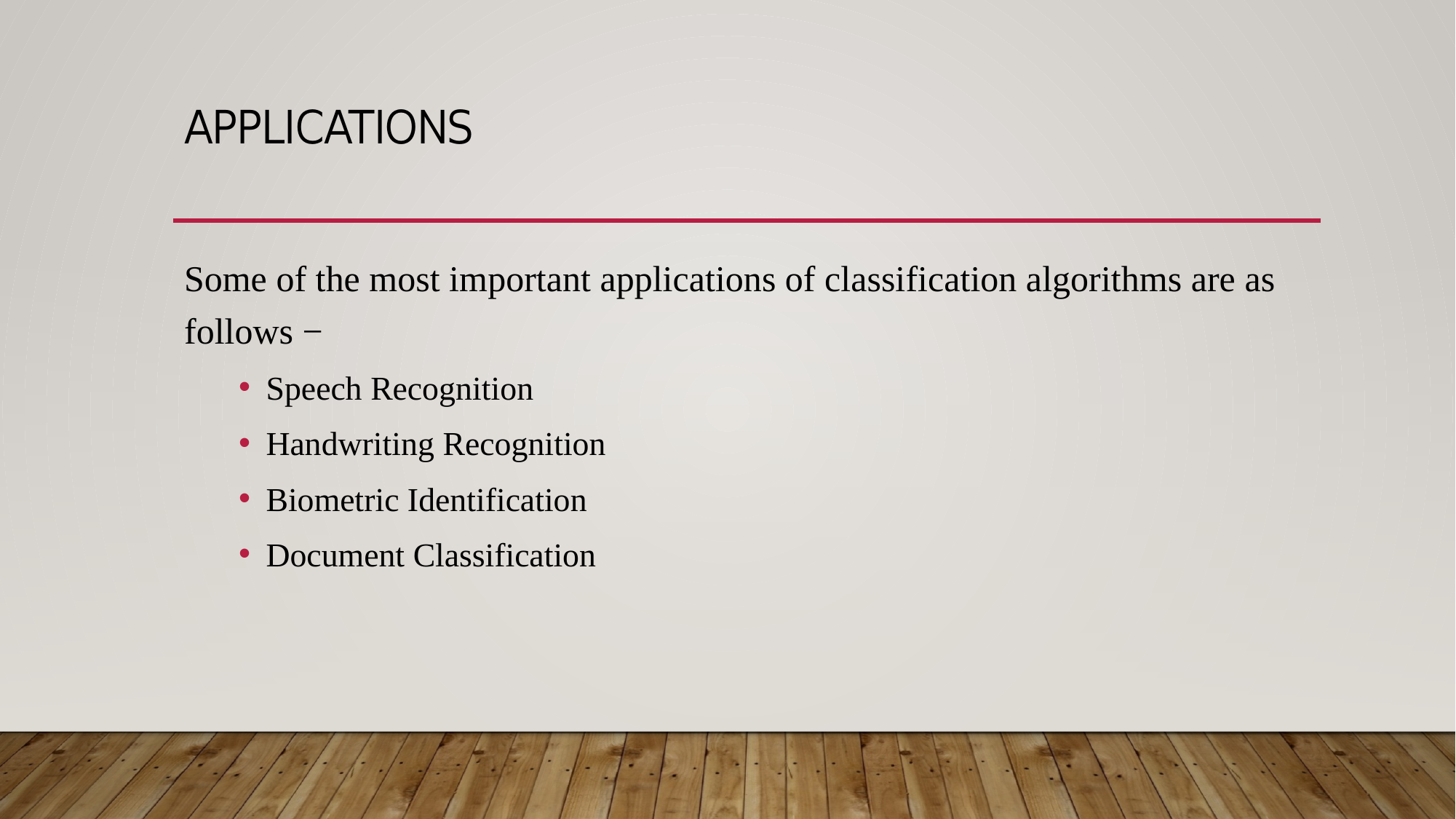

# Applications
Some of the most important applications of classification algorithms are as follows −
Speech Recognition
Handwriting Recognition
Biometric Identification
Document Classification